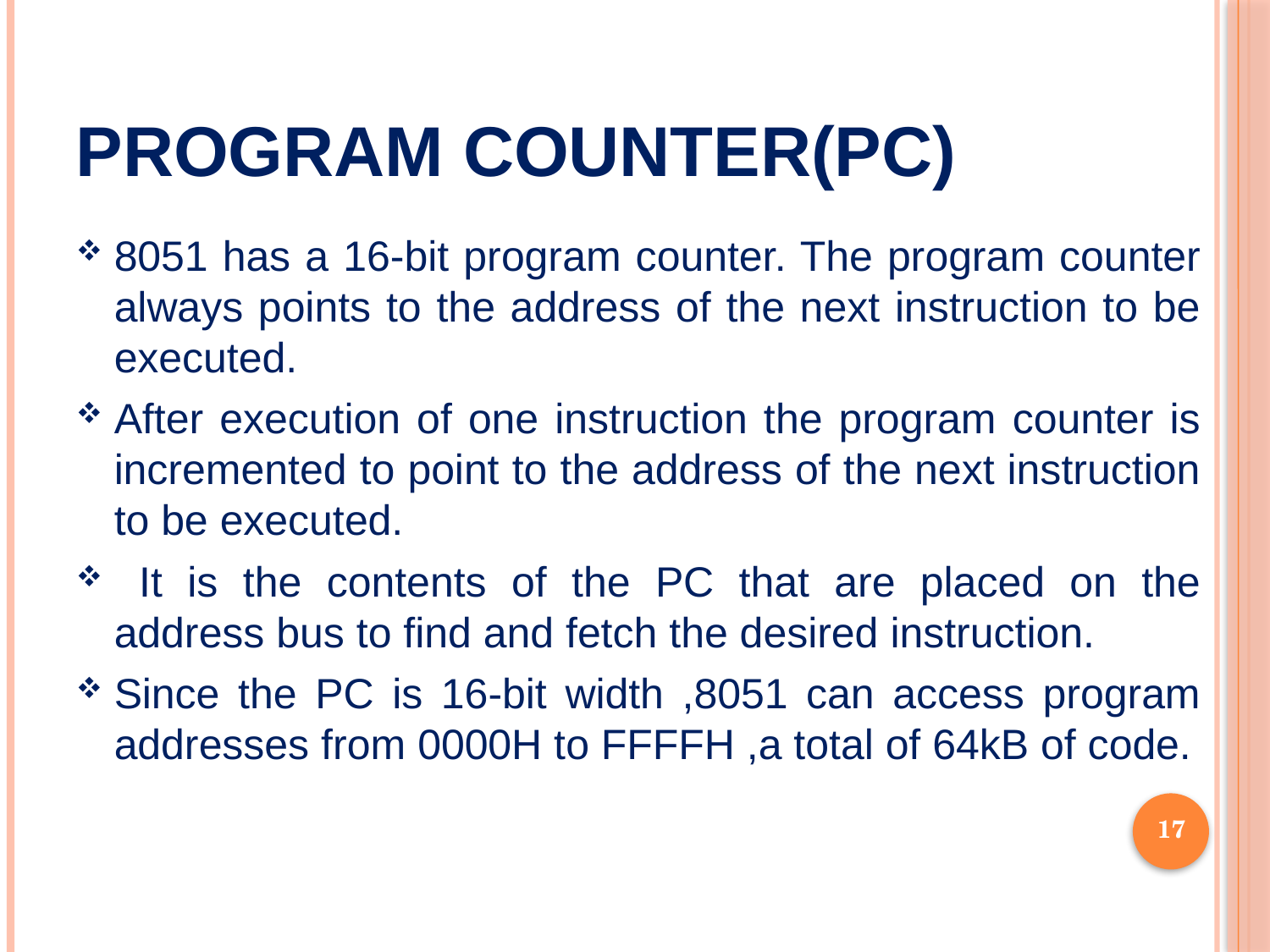

# Program Counter(PC)
8051 has a 16-bit program counter. The program counter always points to the address of the next instruction to be executed.
After execution of one instruction the program counter is incremented to point to the address of the next instruction to be executed.
 It is the contents of the PC that are placed on the address bus to find and fetch the desired instruction.
Since the PC is 16-bit width ,8051 can access program addresses from 0000H to FFFFH ,a total of 64kB of code.

17